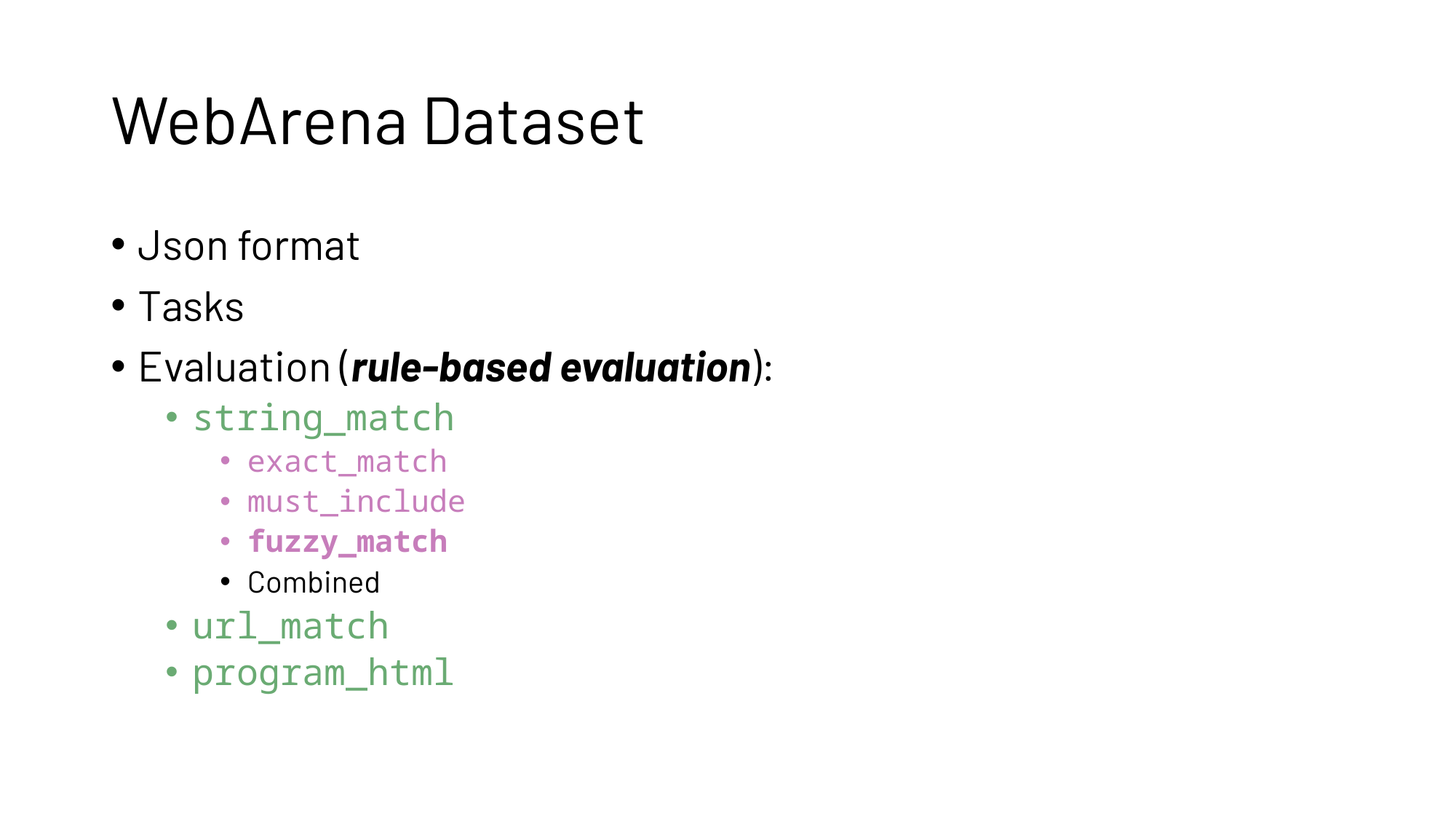

# WebArena Dataset
Json format
Tasks
Evaluation (rule-based evaluation):
string_match
exact_match
must_include
fuzzy_match
Combined
url_match
program_html